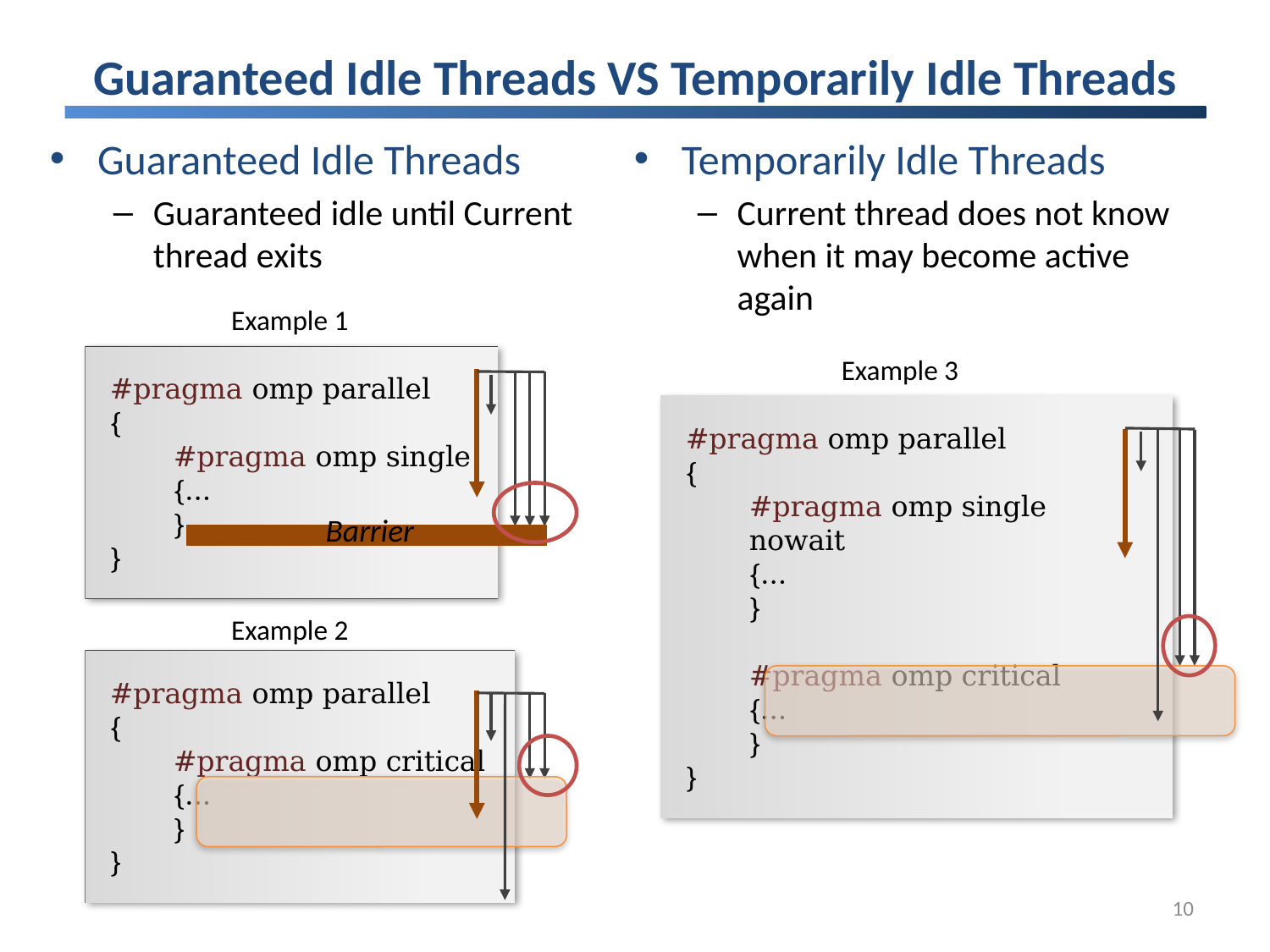

# Guaranteed Idle Threads VS Temporarily Idle Threads
Guaranteed Idle Threads
Guaranteed idle until Current thread exits
Temporarily Idle Threads
Current thread does not know when it may become active again
Example 1
#pragma omp parallel
{
#pragma omp single
{…
}
}
Barrier

Example 3
#pragma omp parallel
{
#pragma omp single nowait
{…
}

#pragma omp critical
{…
}
}

Example 2

#pragma omp parallel
{
#pragma omp critical
{…
}
}

10